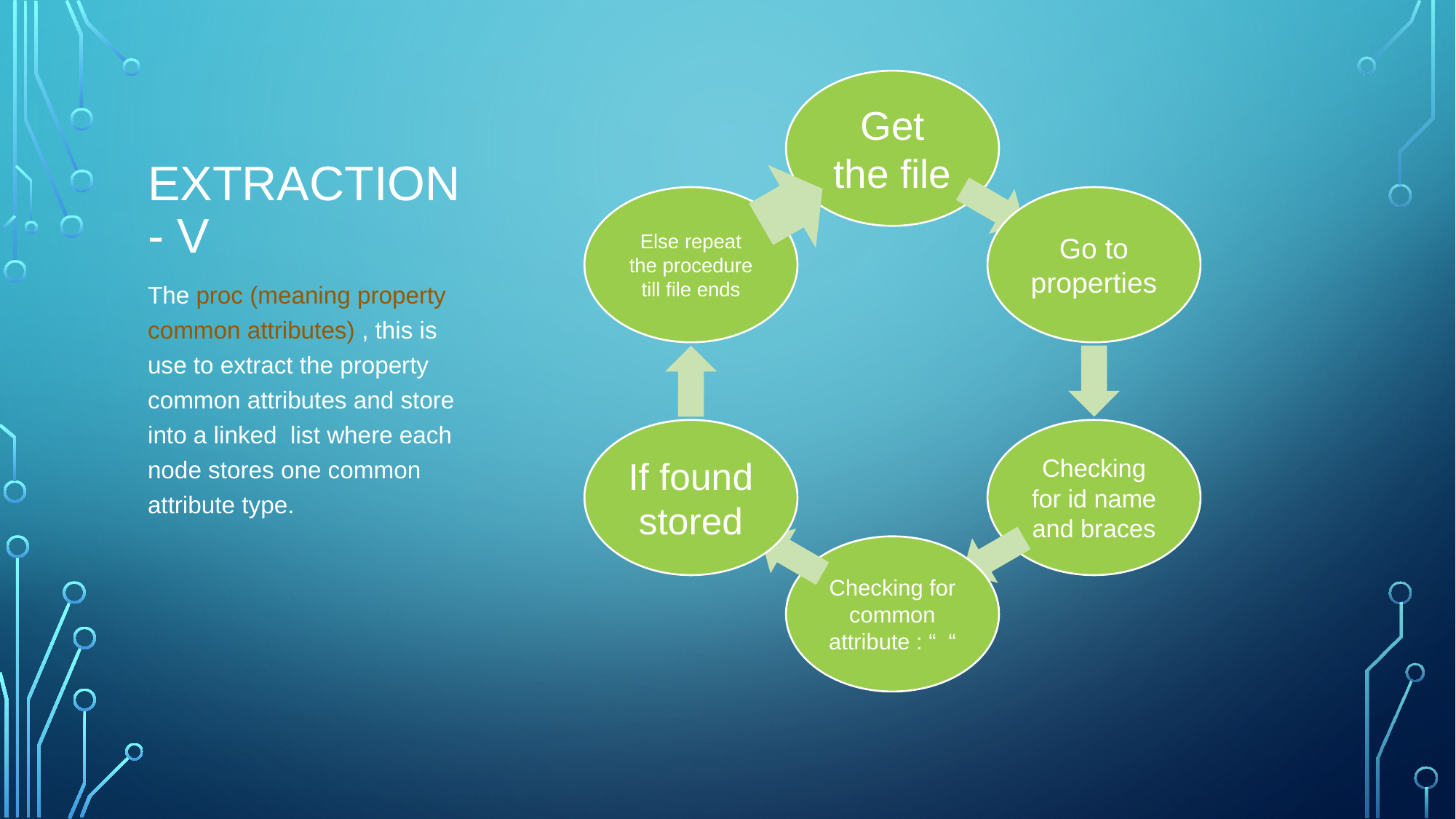

Get the file
Go to properties
Checking for id name and braces
Checking for common attribute : “  “
If found stored
Else repeat the procedure till file ends
# Extraction - V
The proc (meaning property common attributes) , this is use to extract the property common attributes and store into a linked  list where each node stores one common attribute type.